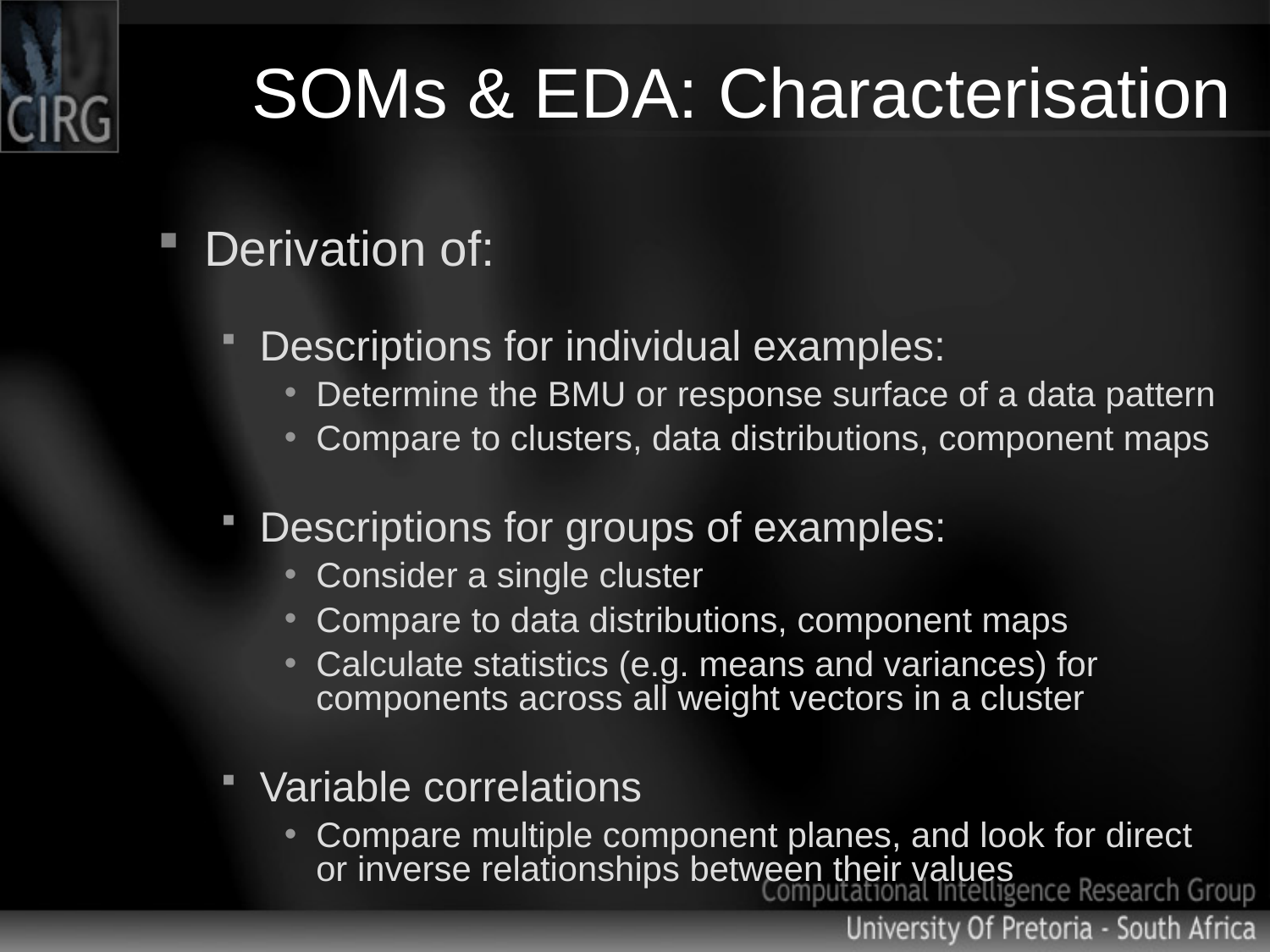

# SOMs & EDA: Characterisation
Derivation of:

Descriptions for individual examples:
Determine the BMU or response surface of a data pattern
Compare to clusters, data distributions, component maps

Descriptions for groups of examples:
Consider a single cluster
Compare to data distributions, component maps
Calculate statistics (e.g. means and variances) for components across all weight vectors in a cluster

Variable correlations
Compare multiple component planes, and look for direct or inverse relationships between their values